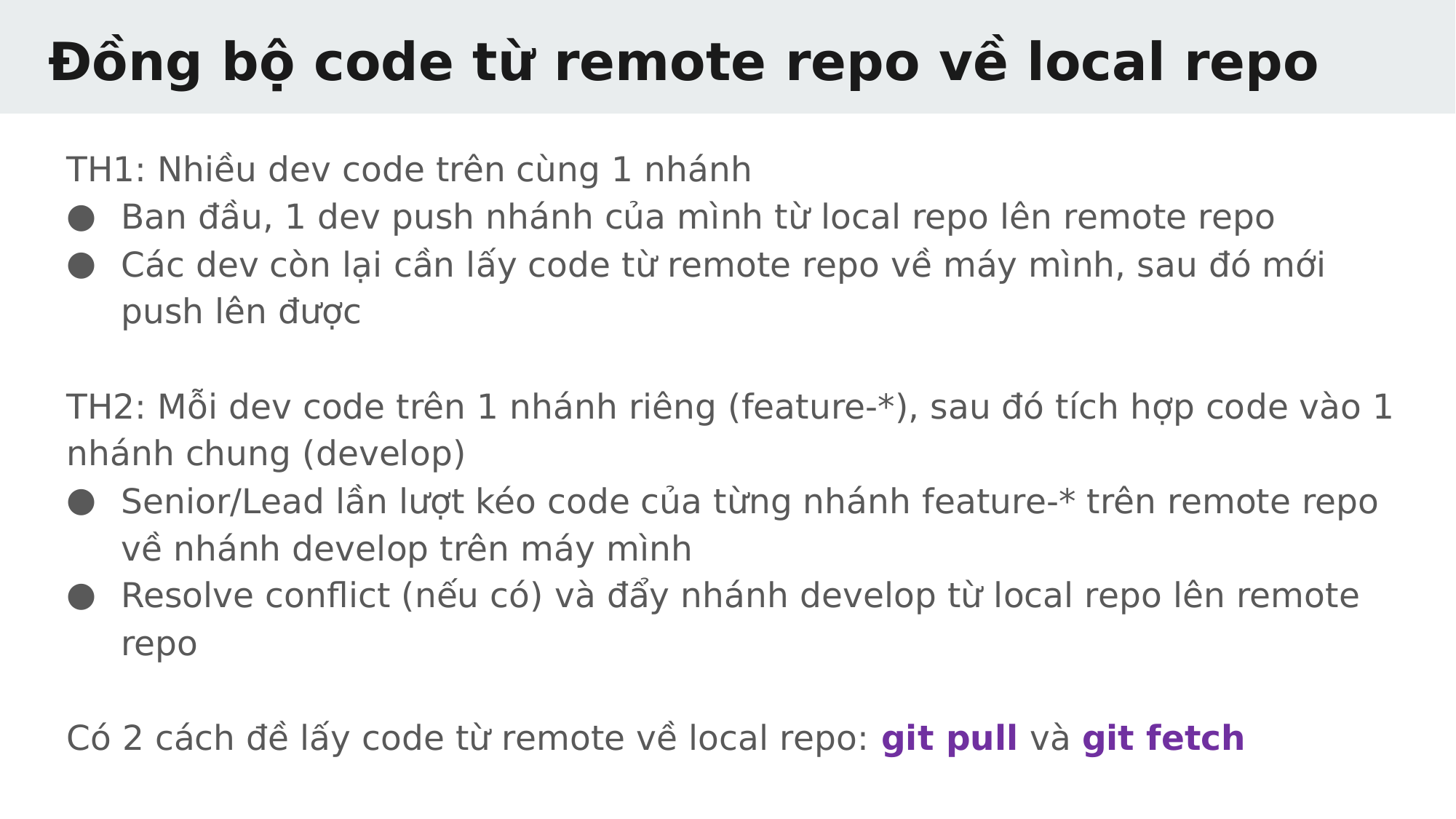

# Đồng bộ code từ remote repo về local repo
TH1: Nhiều dev code trên cùng 1 nhánh
Ban đầu, 1 dev push nhánh của mình từ local repo lên remote repo
Các dev còn lại cần lấy code từ remote repo về máy mình, sau đó mới push lên được

TH2: Mỗi dev code trên 1 nhánh riêng (feature-*), sau đó tích hợp code vào 1 nhánh chung (develop)
Senior/Lead lần lượt kéo code của từng nhánh feature-* trên remote repo về nhánh develop trên máy mình
Resolve conflict (nếu có) và đẩy nhánh develop từ local repo lên remote repo

Có 2 cách đề lấy code từ remote về local repo: git pull và git fetch